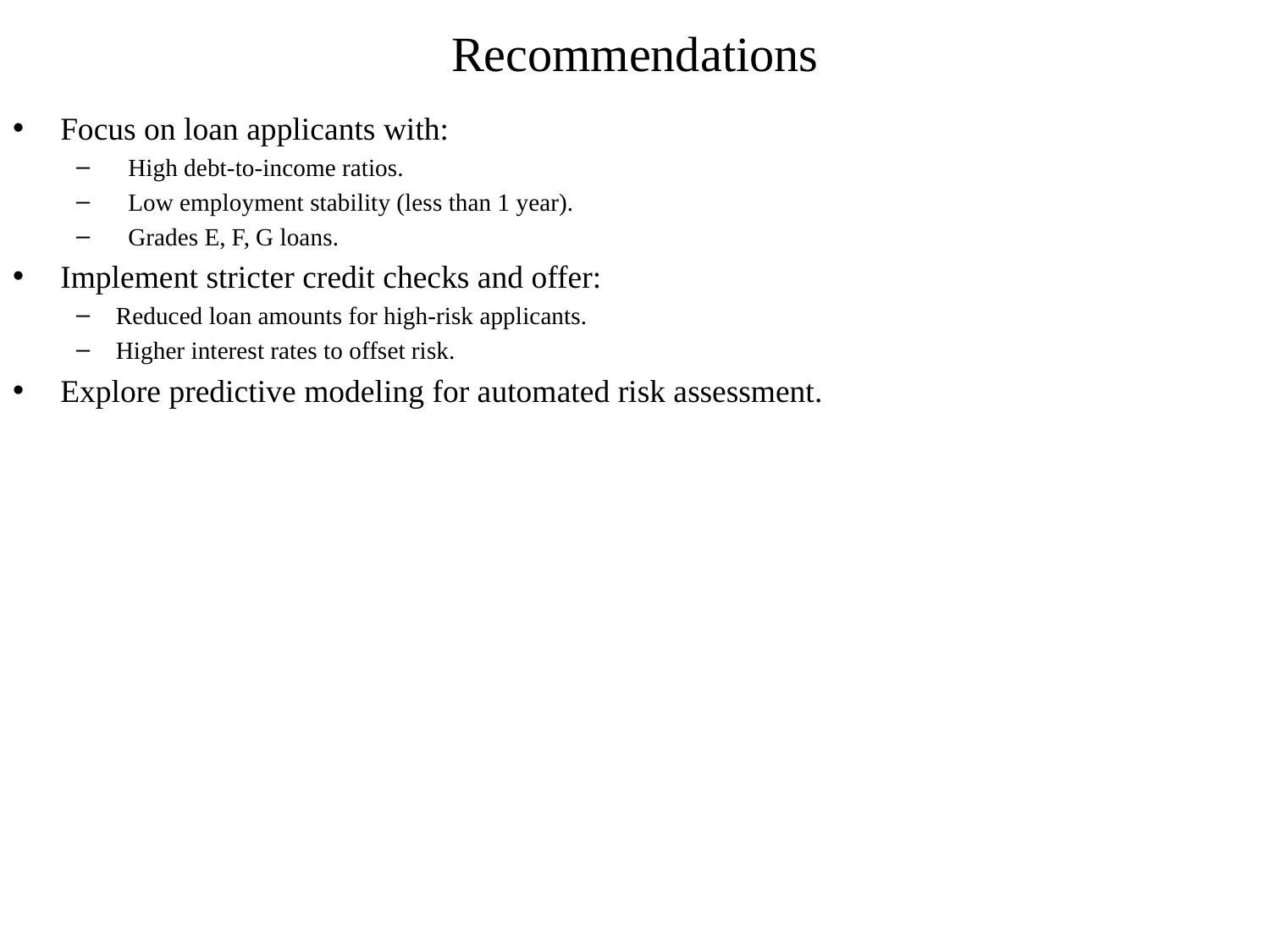

# Recommendations
Focus on loan applicants with:
  High debt-to-income ratios.
  Low employment stability (less than 1 year).
  Grades E, F, G loans.
Implement stricter credit checks and offer:
Reduced loan amounts for high-risk applicants.
Higher interest rates to offset risk.
Explore predictive modeling for automated risk assessment.